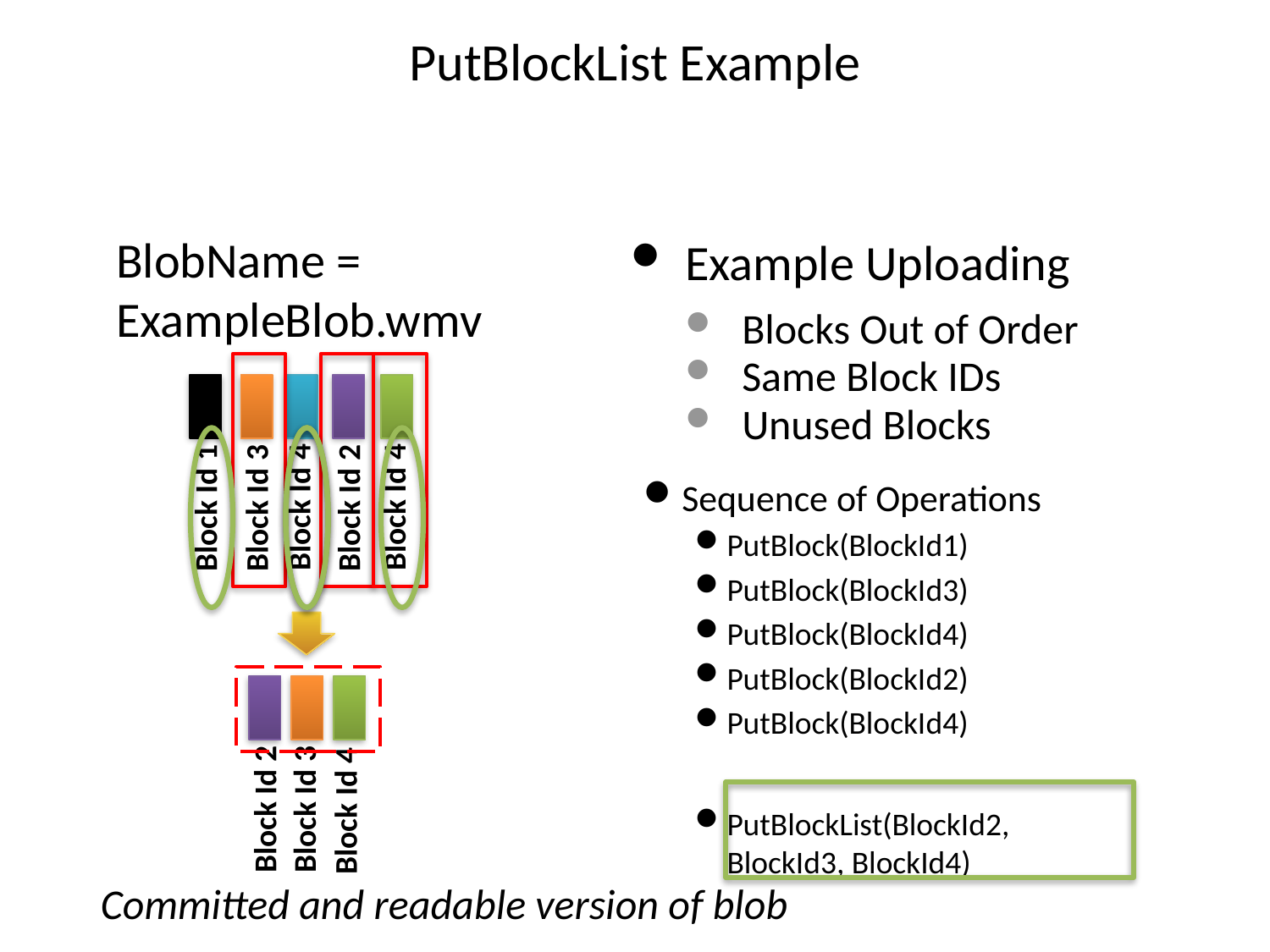

# PutBlockList Example
BlobName =
ExampleBlob.wmv
Example Uploading
Blocks Out of Order
Same Block IDs
Unused Blocks

Block Id 1

Block Id 3

Block Id 4

Block Id 2

Block Id 4

Sequence of Operations
PutBlock(BlockId1)
PutBlock(BlockId3)
PutBlock(BlockId4)
PutBlock(BlockId2)
PutBlock(BlockId4)

PutBlockList(BlockId2,
BlockId3, BlockId4)

Block Id 2
Block Id 3
Block Id 4

Committed and readable version of blob